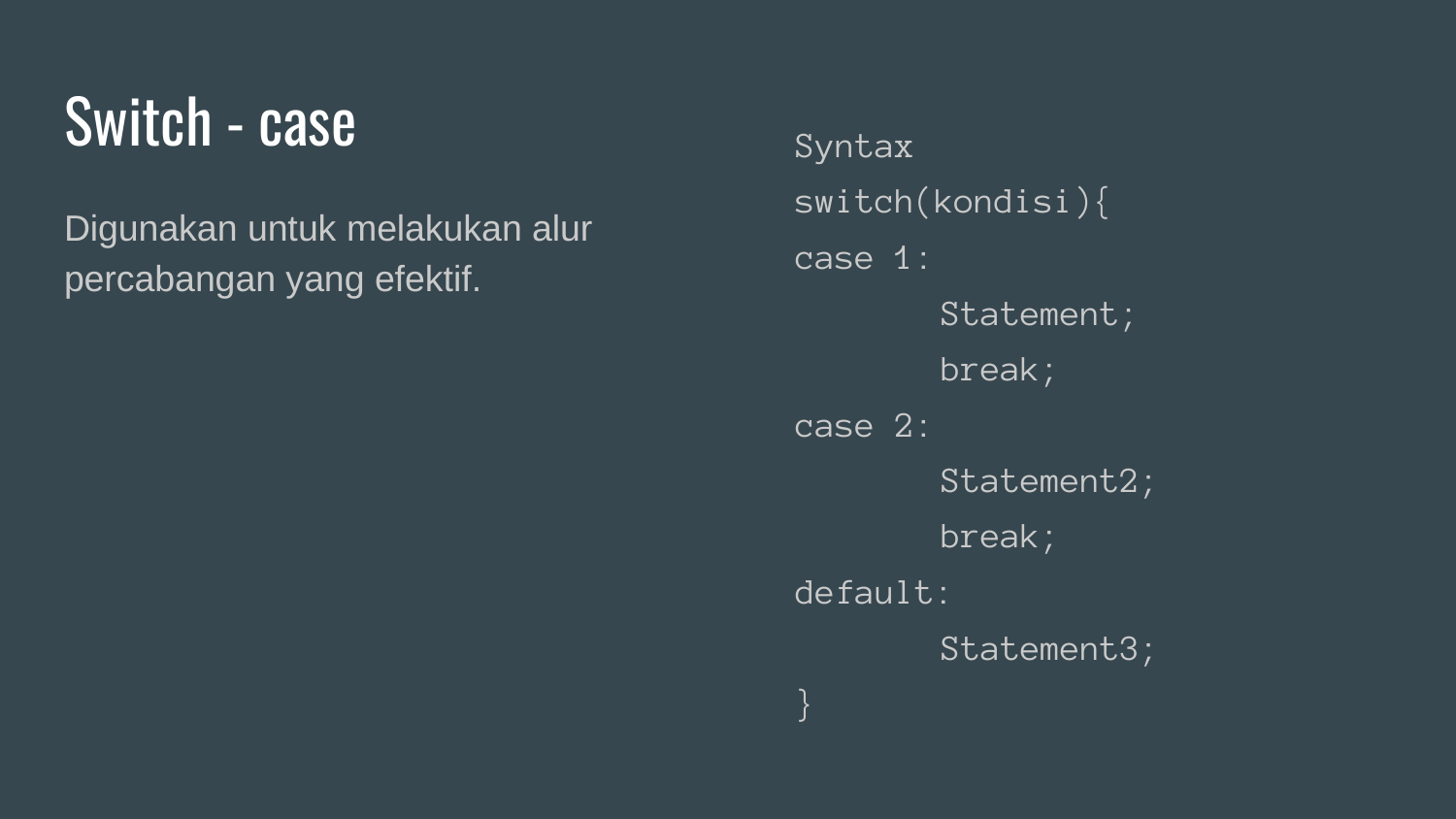

# Switch - case
Syntax
switch(kondisi){
case 1:
	Statement;
	break;
case 2:
	Statement2;
	break;
default:
	Statement3;
}

Digunakan untuk melakukan alur percabangan yang efektif.